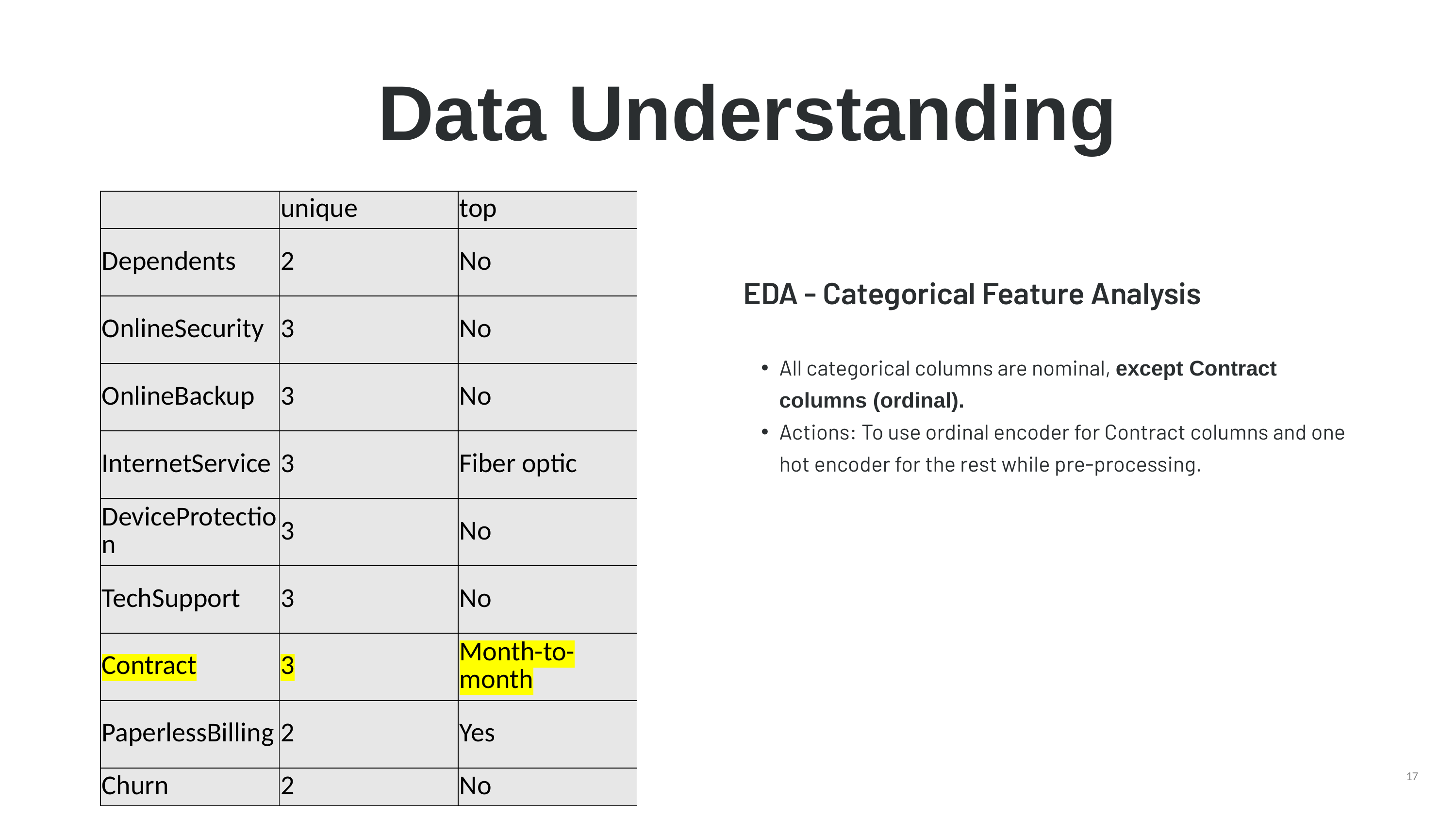

Data Understanding
|  | unique | top |
| --- | --- | --- |
| Dependents | 2 | No |
| OnlineSecurity | 3 | No |
| OnlineBackup | 3 | No |
| InternetService | 3 | Fiber optic |
| DeviceProtection | 3 | No |
| TechSupport | 3 | No |
| Contract | 3 | Month-to-month |
| PaperlessBilling | 2 | Yes |
| Churn | 2 | No |
|  | EDA - Categorical Feature Analysis |
| --- | --- |
|  | All categorical columns are nominal, except Contract columns (ordinal). Actions: To use ordinal encoder for Contract columns and one hot encoder for the rest while pre-processing. |
17